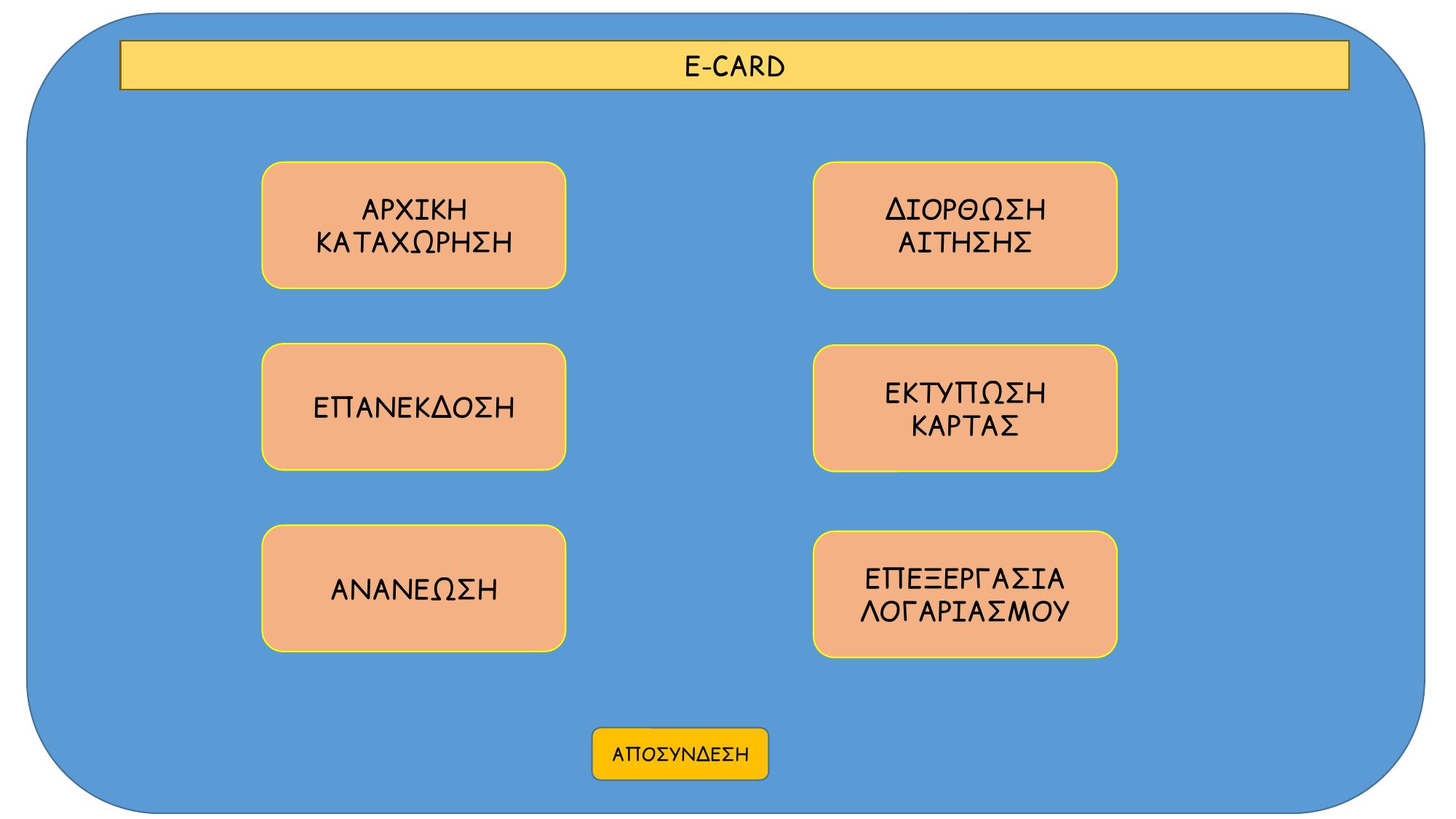

E-CARD
ΔΙΟΡΘΩΣΗ ΑΙΤΗΣΗΣ
ΑΡΧΙΚΗ ΚΑΤΑΧΩΡΗΣΗ
ΕΠΑΝΕΚΔΟΣΗ
ΕΚΤΥΠΩΣΗ ΚΑΡΤΑΣ
ΑΝΑΝΕΩΣΗ
ΕΠΕΞΕΡΓΑΣΙΑ ΛΟΓΑΡΙΑΣΜΟΥ
ΑΠΟΣΥΝΔΕΣΗ